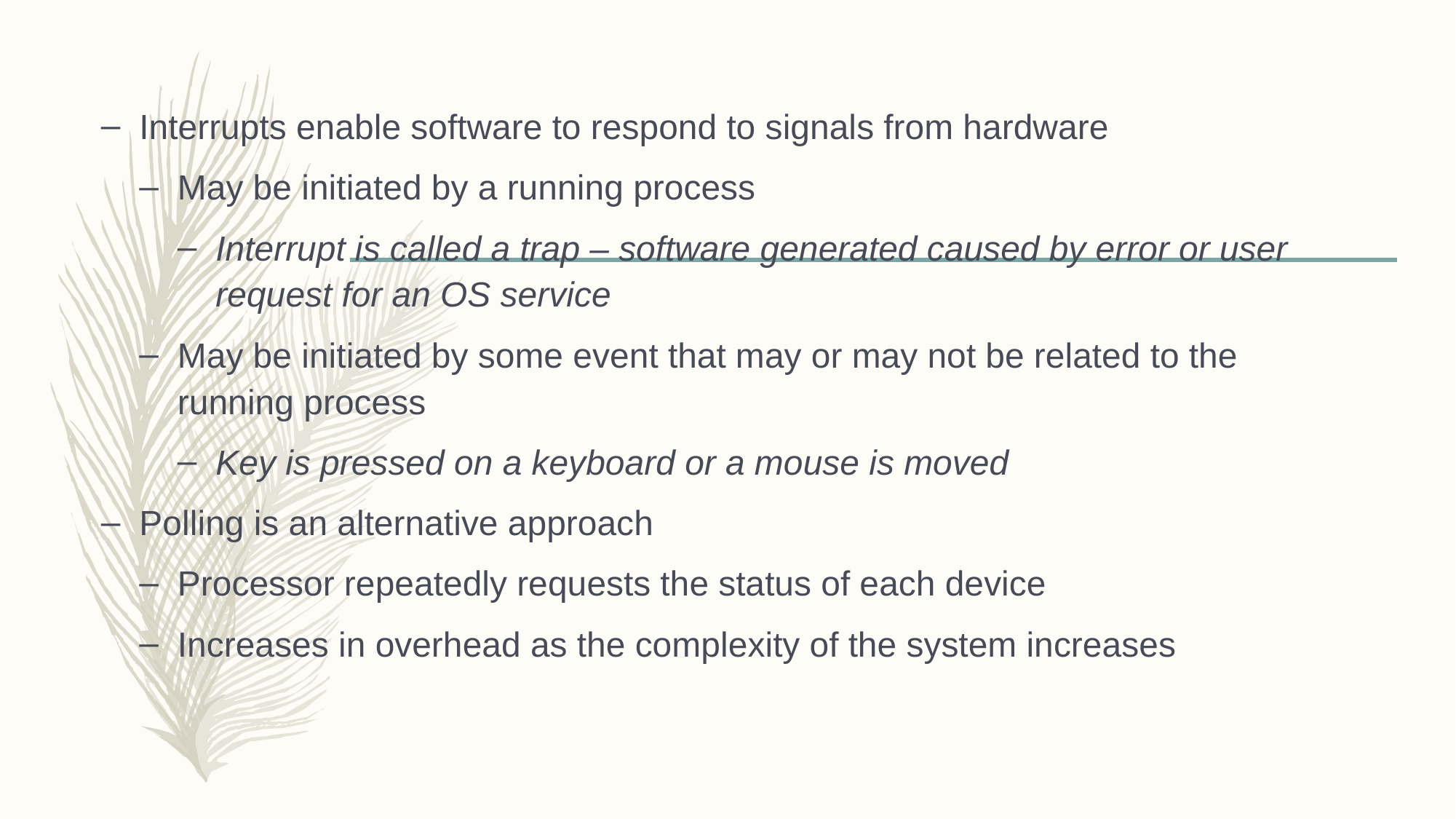

Interrupts enable software to respond to signals from hardware
May be initiated by a running process
Interrupt is called a trap – software generated caused by error or user request for an OS service
May be initiated by some event that may or may not be related to the running process
Key is pressed on a keyboard or a mouse is moved
Polling is an alternative approach
Processor repeatedly requests the status of each device
Increases in overhead as the complexity of the system increases